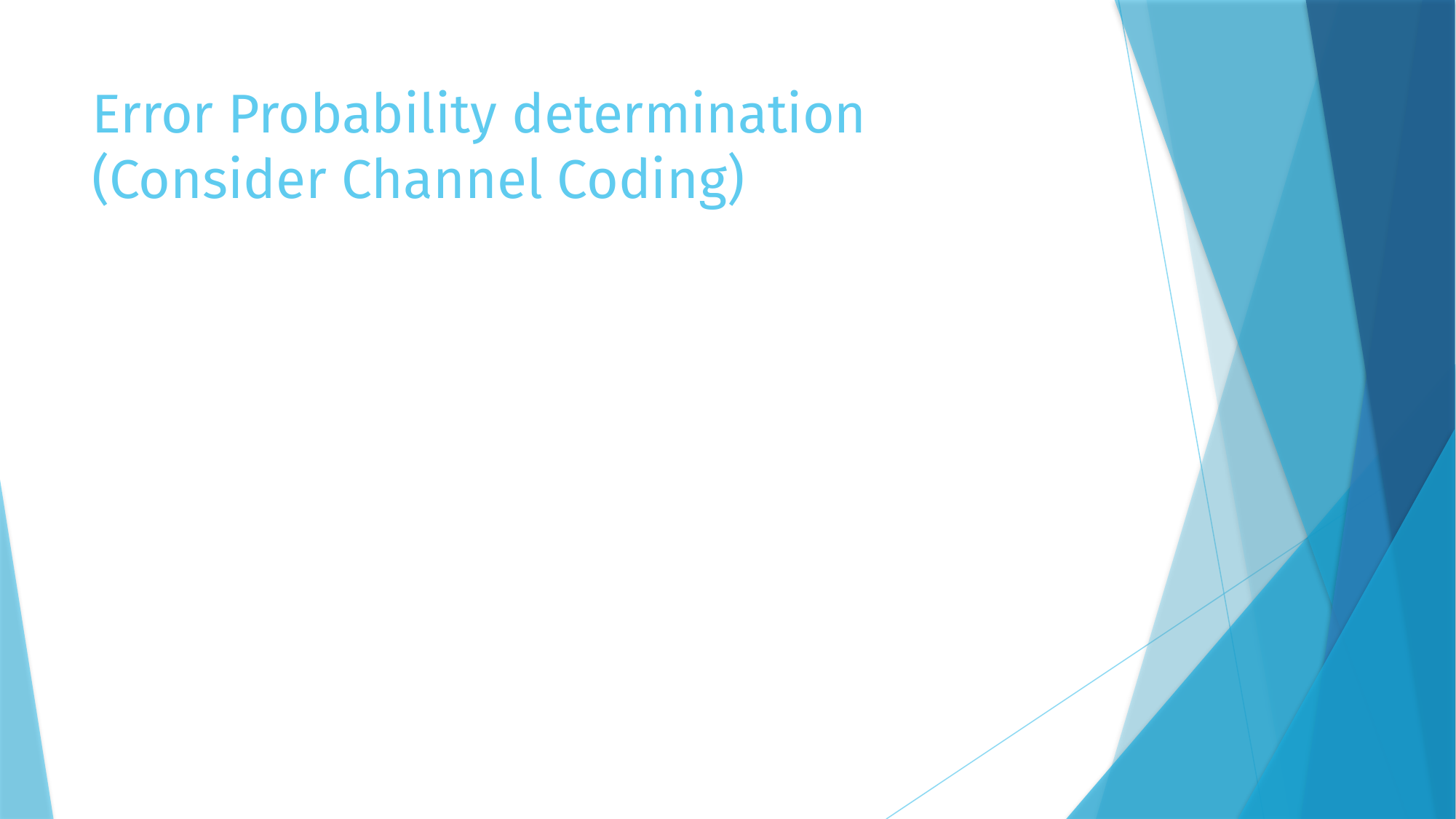

# Error Probability determination (Consider Channel Coding)